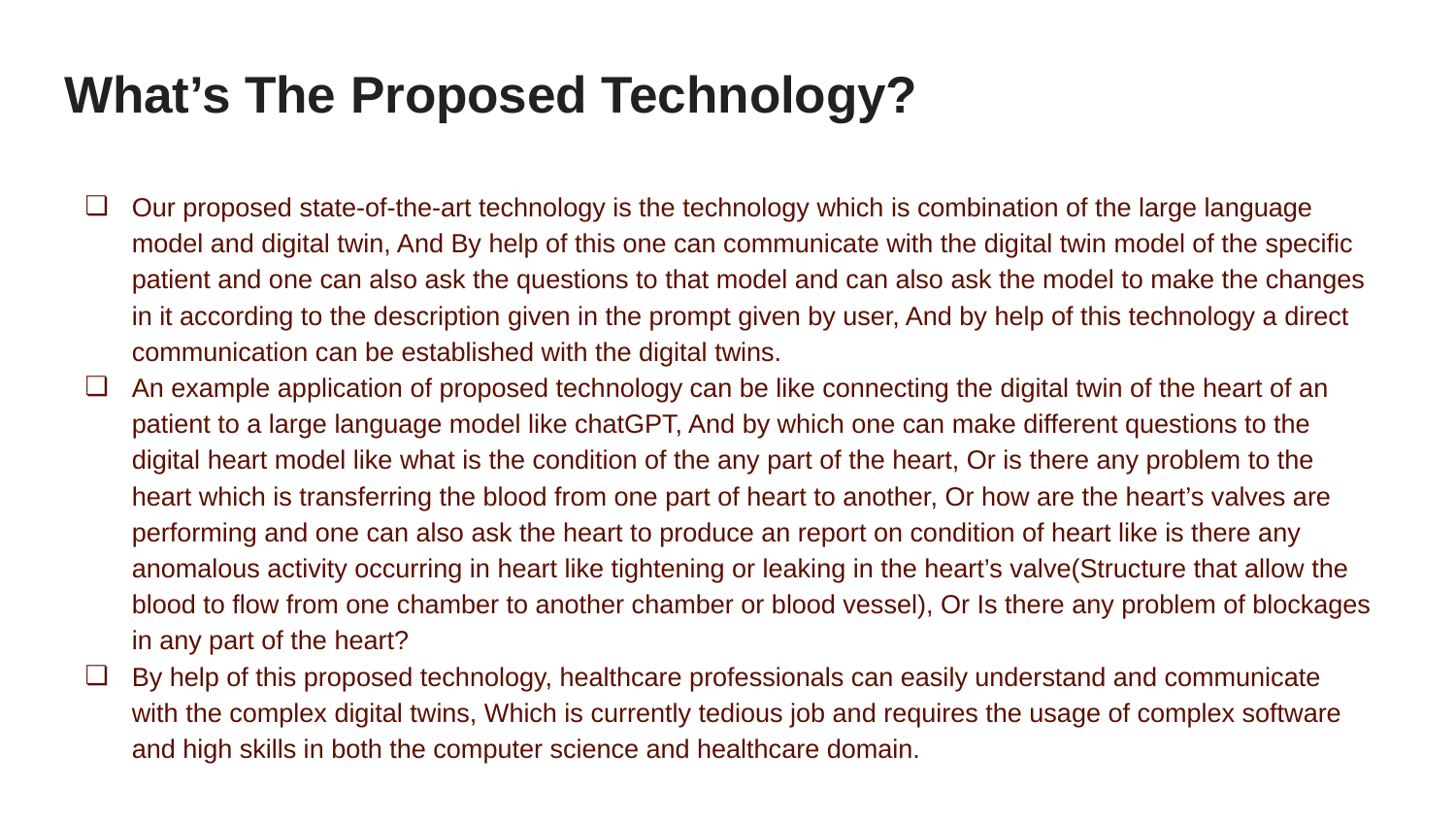

# What’s The Proposed Technology?
Our proposed state-of-the-art technology is the technology which is combination of the large language model and digital twin, And By help of this one can communicate with the digital twin model of the specific patient and one can also ask the questions to that model and can also ask the model to make the changes in it according to the description given in the prompt given by user, And by help of this technology a direct communication can be established with the digital twins.
An example application of proposed technology can be like connecting the digital twin of the heart of an patient to a large language model like chatGPT, And by which one can make different questions to the digital heart model like what is the condition of the any part of the heart, Or is there any problem to the heart which is transferring the blood from one part of heart to another, Or how are the heart’s valves are performing and one can also ask the heart to produce an report on condition of heart like is there any anomalous activity occurring in heart like tightening or leaking in the heart’s valve(Structure that allow the blood to flow from one chamber to another chamber or blood vessel), Or Is there any problem of blockages in any part of the heart?
By help of this proposed technology, healthcare professionals can easily understand and communicate with the complex digital twins, Which is currently tedious job and requires the usage of complex software and high skills in both the computer science and healthcare domain.